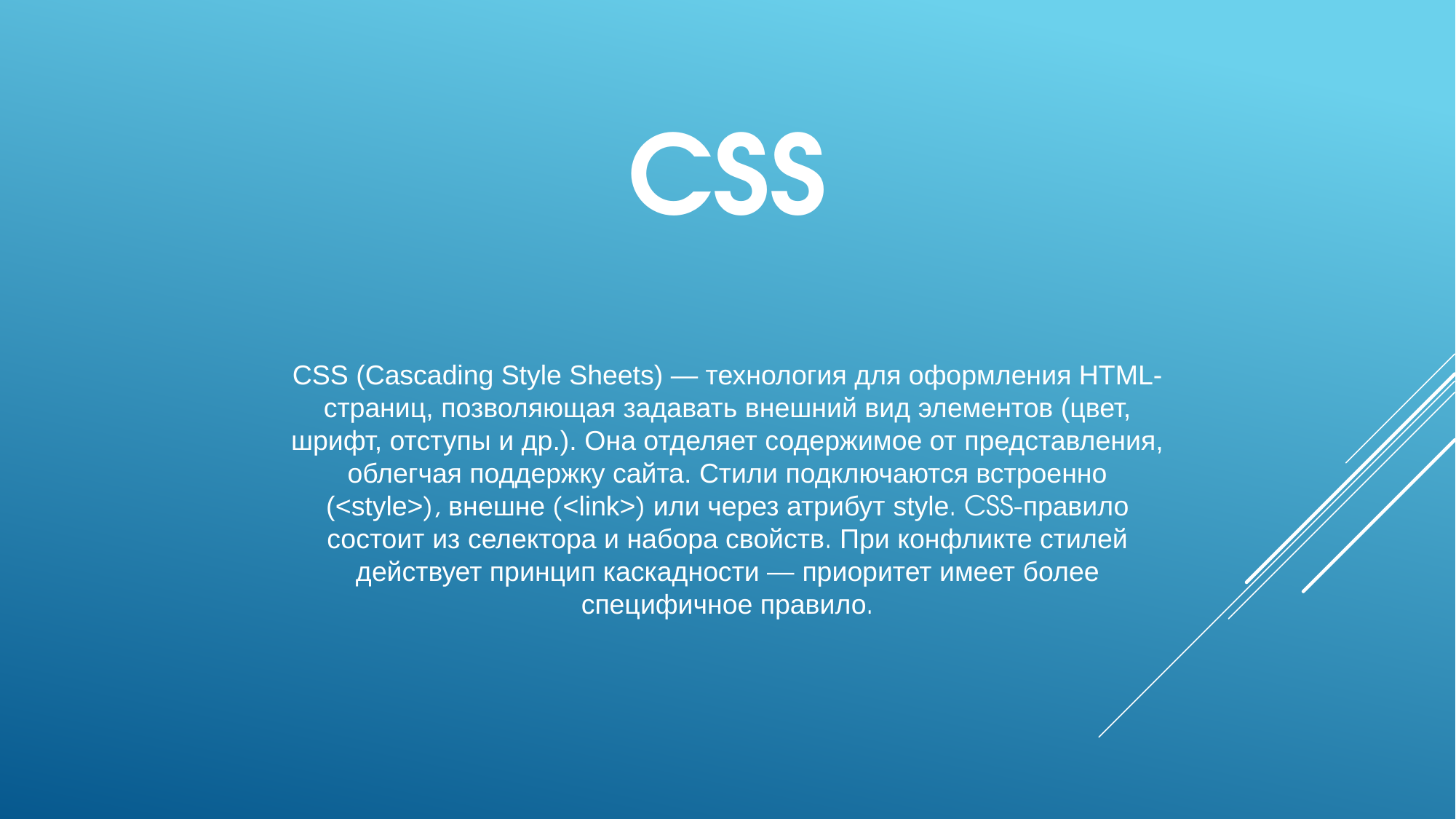

# CSS
CSS (Cascading Style Sheets) — технология для оформления HTML-страниц, позволяющая задавать внешний вид элементов (цвет, шрифт, отступы и др.). Она отделяет содержимое от представления, облегчая поддержку сайта. Стили подключаются встроенно (<style>), внешне (<link>) или через атрибут style. CSS-правило состоит из селектора и набора свойств. При конфликте стилей действует принцип каскадности — приоритет имеет более специфичное правило.